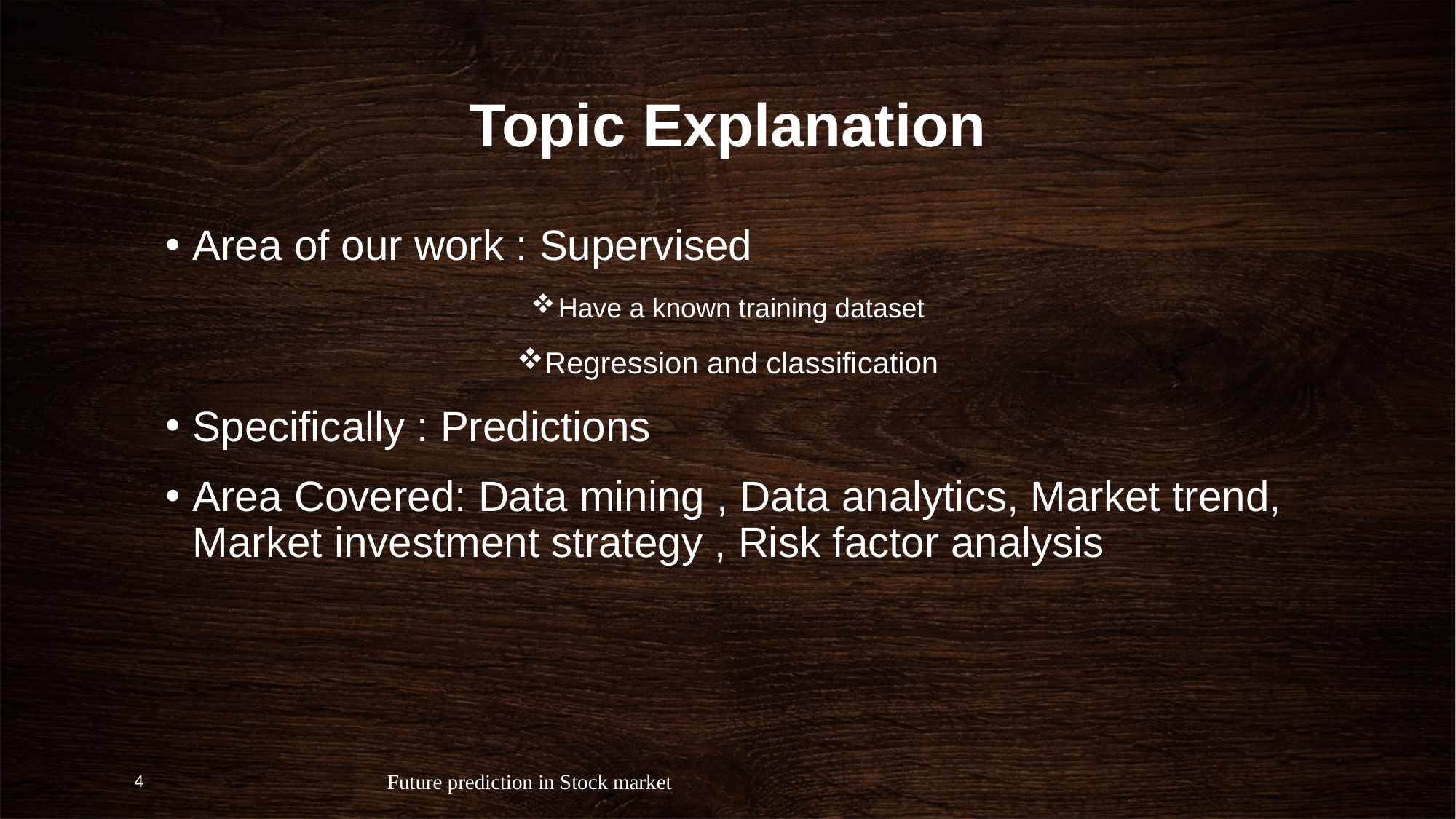

# Topic Explanation
Area of our work : Supervised
Have a known training dataset
Regression and classification
Specifically : Predictions
Area Covered: Data mining , Data analytics, Market trend, Market investment strategy , Risk factor analysis

4
Future prediction in Stock market